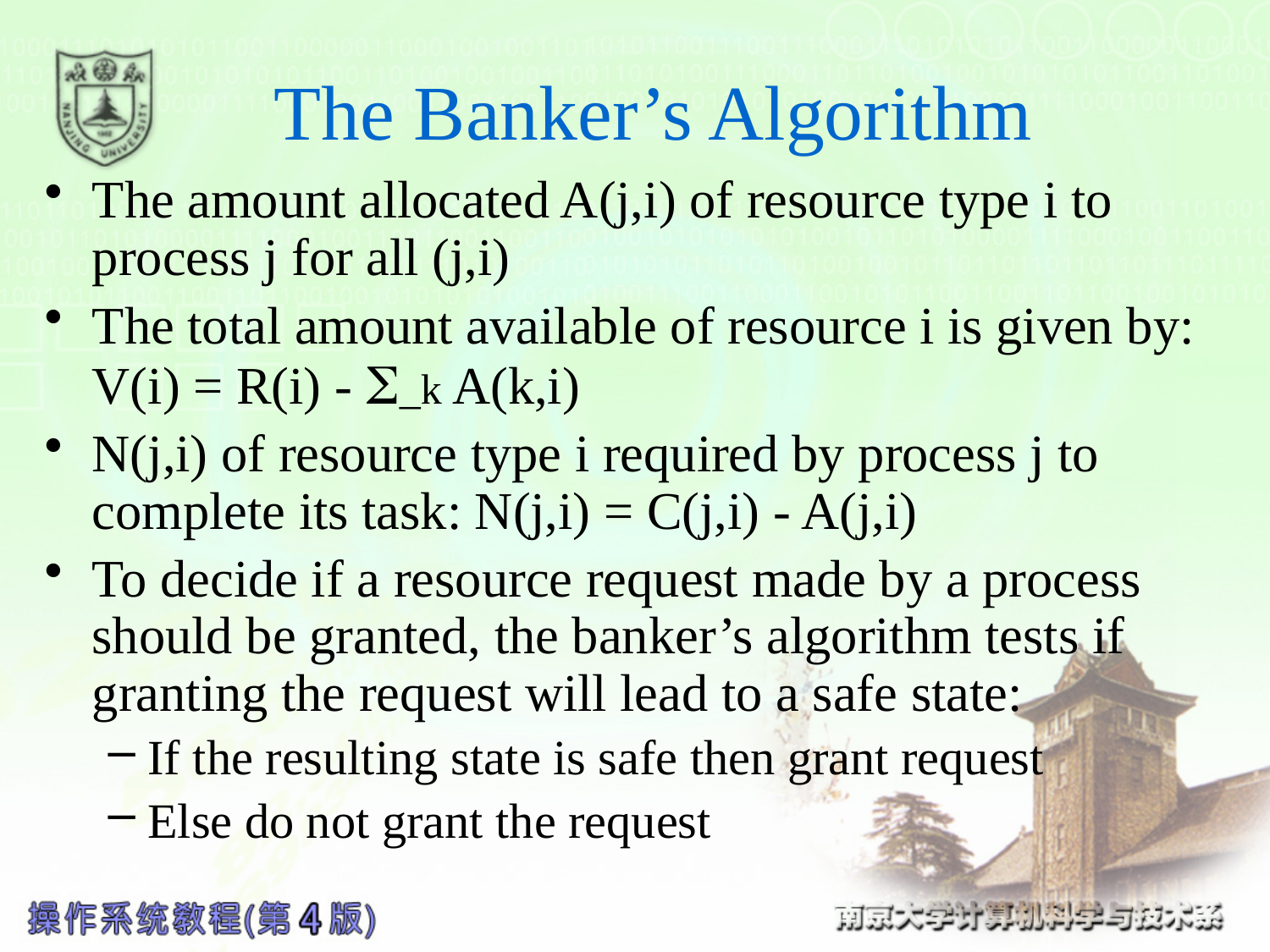

# The Banker’s Algorithm
The amount allocated A(j,i) of resource type i to process j for all (j,i)
The total amount available of resource i is given by: V(i) = R(i) - Σ_k A(k,i)
N(j,i) of resource type i required by process j to complete its task: N(j,i) = C(j,i) - A(j,i)
To decide if a resource request made by a process should be granted, the banker’s algorithm tests if granting the request will lead to a safe state:
If the resulting state is safe then grant request
Else do not grant the request